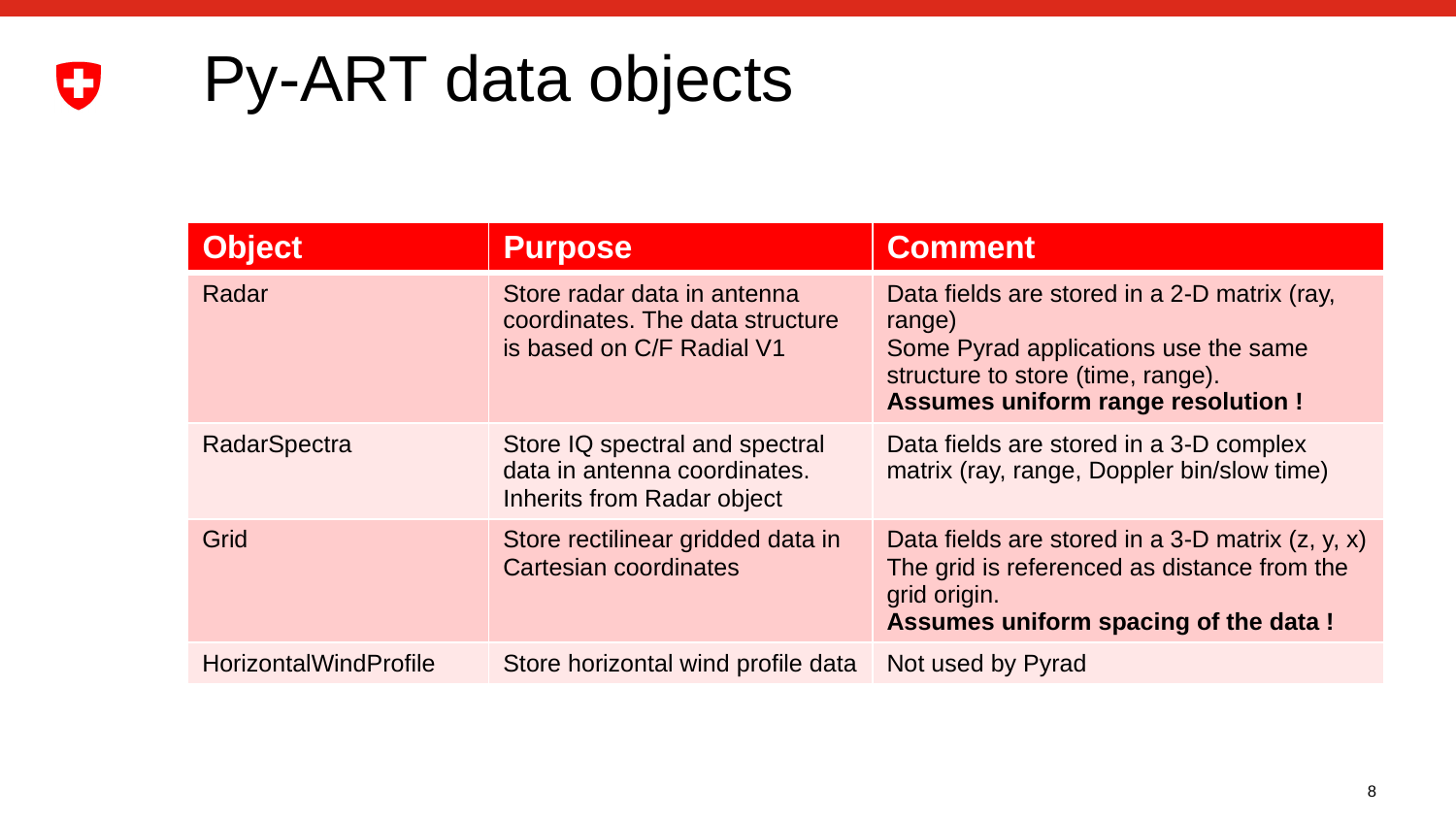

# Py-ART data objects
| Object | Purpose | Comment |
| --- | --- | --- |
| Radar | Store radar data in antenna coordinates. The data structure is based on C/F Radial V1 | Data fields are stored in a 2-D matrix (ray, range) Some Pyrad applications use the same structure to store (time, range). Assumes uniform range resolution ! |
| RadarSpectra | Store IQ spectral and spectral data in antenna coordinates. Inherits from Radar object | Data fields are stored in a 3-D complex matrix (ray, range, Doppler bin/slow time) |
| Grid | Store rectilinear gridded data in Cartesian coordinates | Data fields are stored in a 3-D matrix (z, y, x) The grid is referenced as distance from the grid origin. Assumes uniform spacing of the data ! |
| HorizontalWindProfile | Store horizontal wind profile data | Not used by Pyrad |